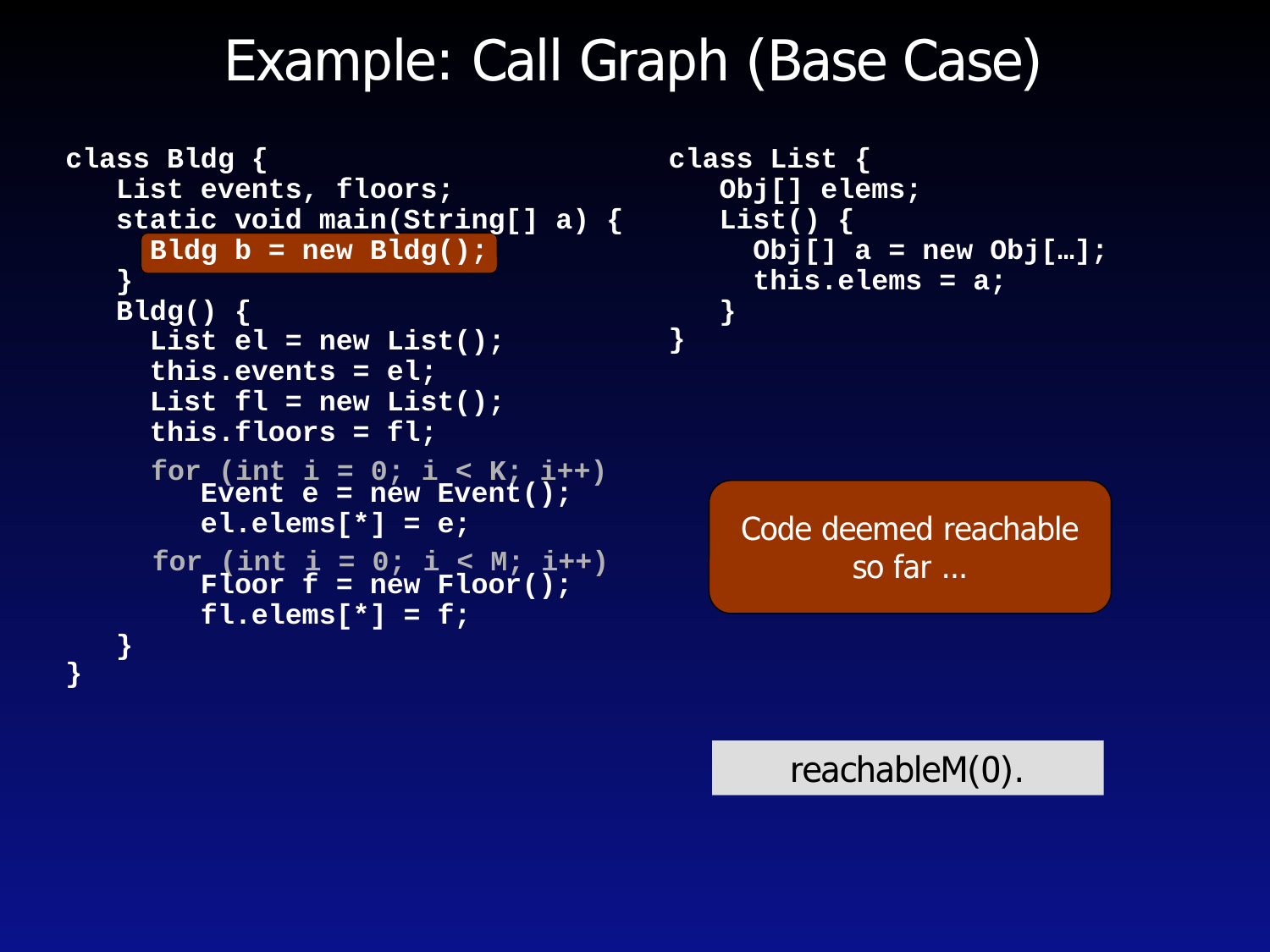

# Example: Call Graph (Base Case)
class Bldg {
   List events, floors;
   static void main(String[] a) {
     Bldg b = new Bldg();
   }
   Bldg() {
     List el = new List();
     this.events = el;
     List fl = new List();
     this.floors = fl;
        Event e = new Event();
        el.elems[*] = e;
        Floor f = new Floor();
        fl.elems[*] = f;
   }
}
class List {
   Obj[] elems;
   List() {
     Obj[] a = new Obj[…];
     this.elems = a;
   }
}

for (int i = 0; i < K; i++)
Code deemed reachable so far …
for (int i = 0; i < M; i++)
reachableM(0).